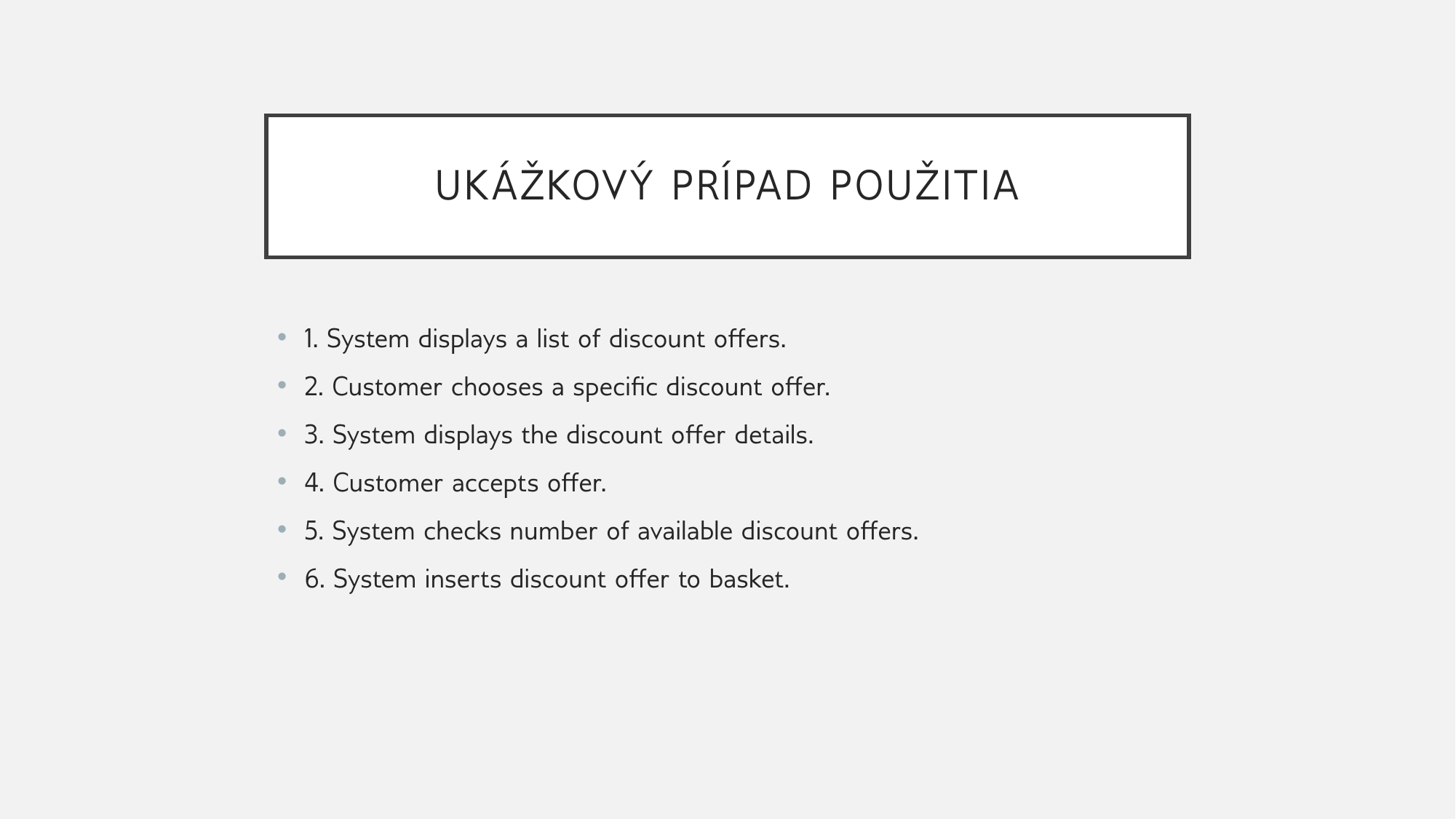

# Ukážkový Prípad použitia
1. System displays a list of discount offers.
2. Customer chooses a specific discount offer.
3. System displays the discount offer details.
4. Customer accepts offer.
5. System checks number of available discount offers.
6. System inserts discount offer to basket.